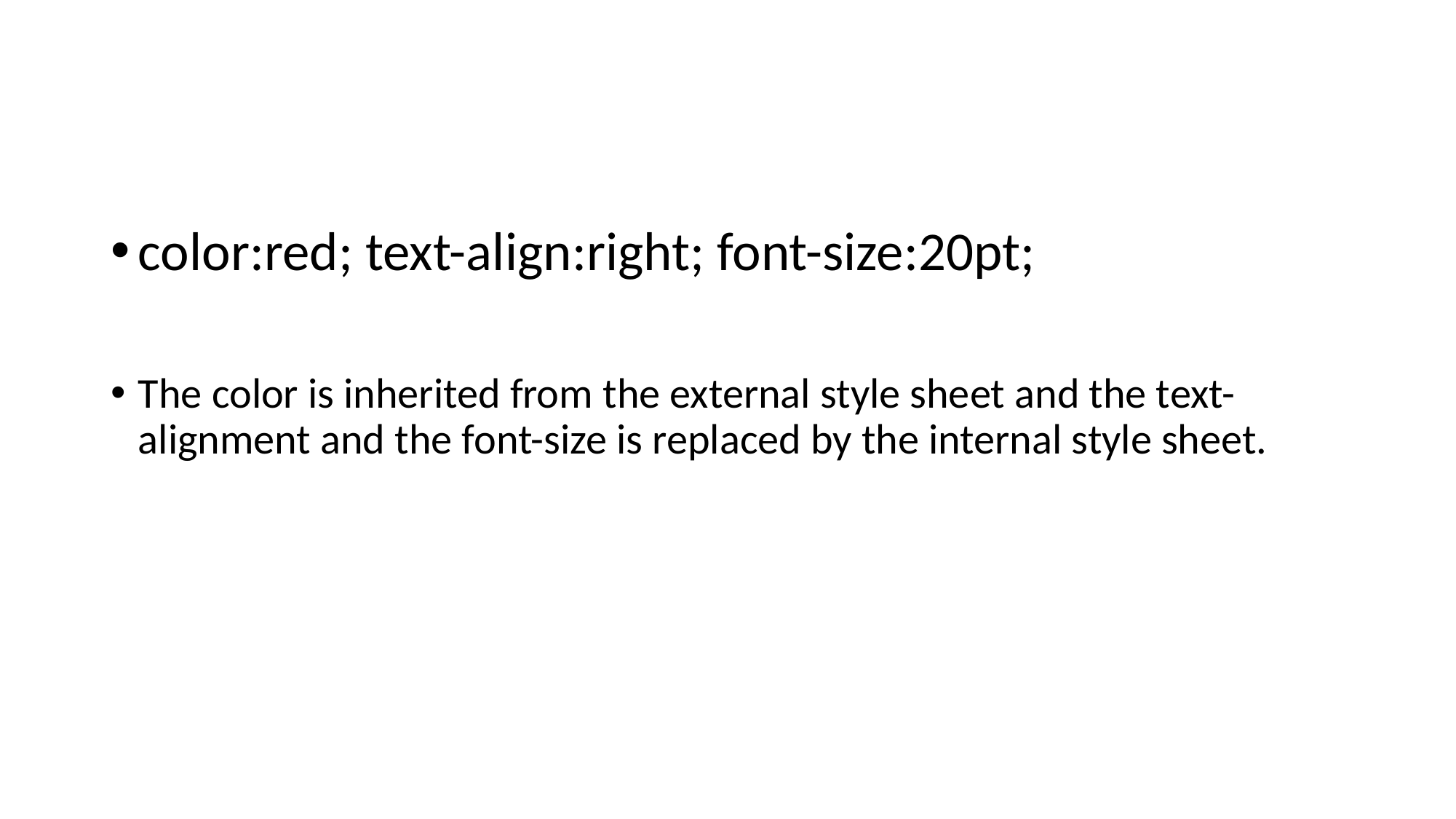

#
color:red; text-align:right; font-size:20pt;

The color is inherited from the external style sheet and the text-alignment and the font-size is replaced by the internal style sheet.